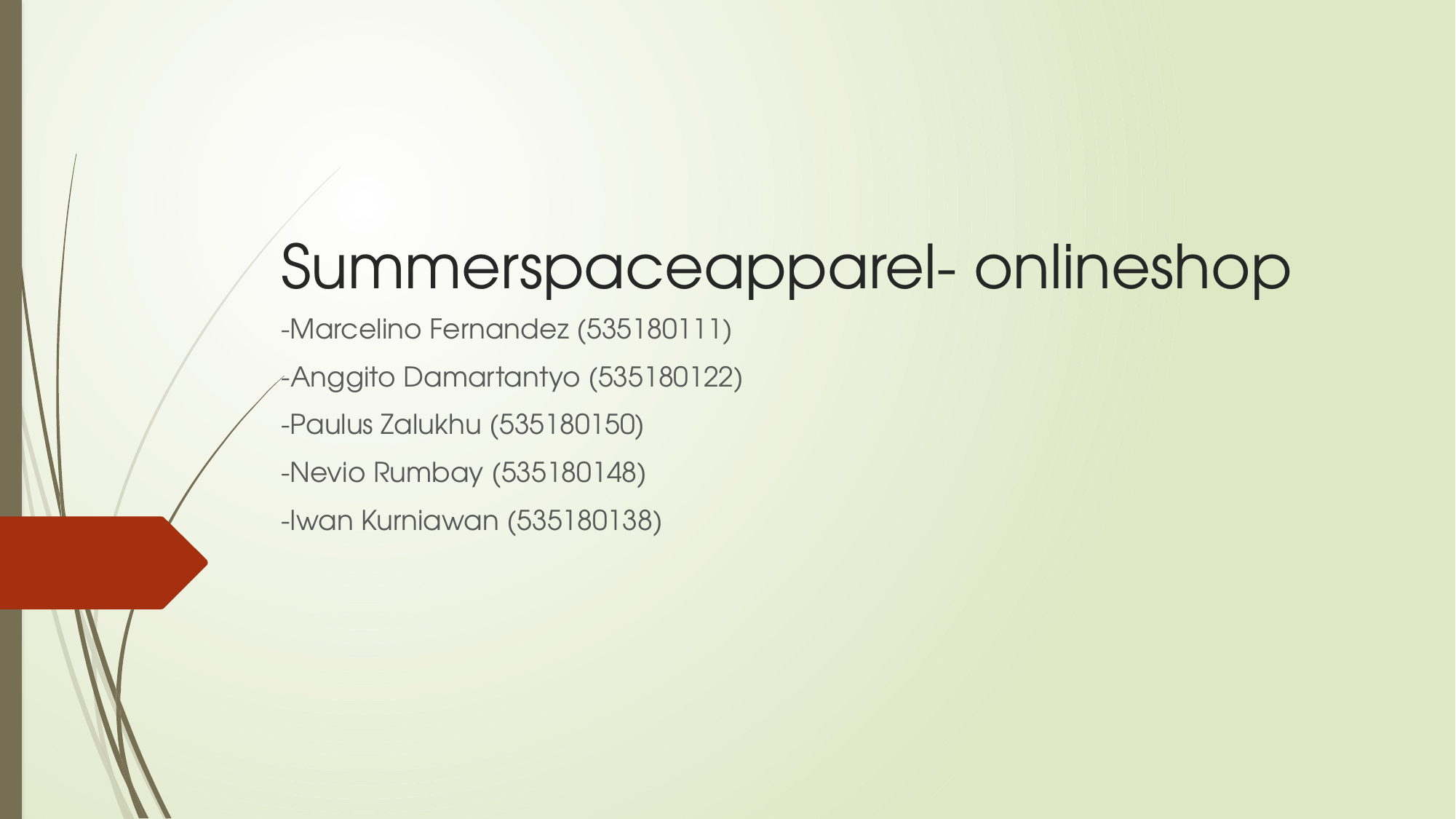

# Summerspaceapparel- onlineshop
-Marcelino Fernandez (535180111)
-Anggito Damartantyo (535180122)
-Paulus Zalukhu (535180150)
-Nevio Rumbay (535180148)
-Iwan Kurniawan (535180138)